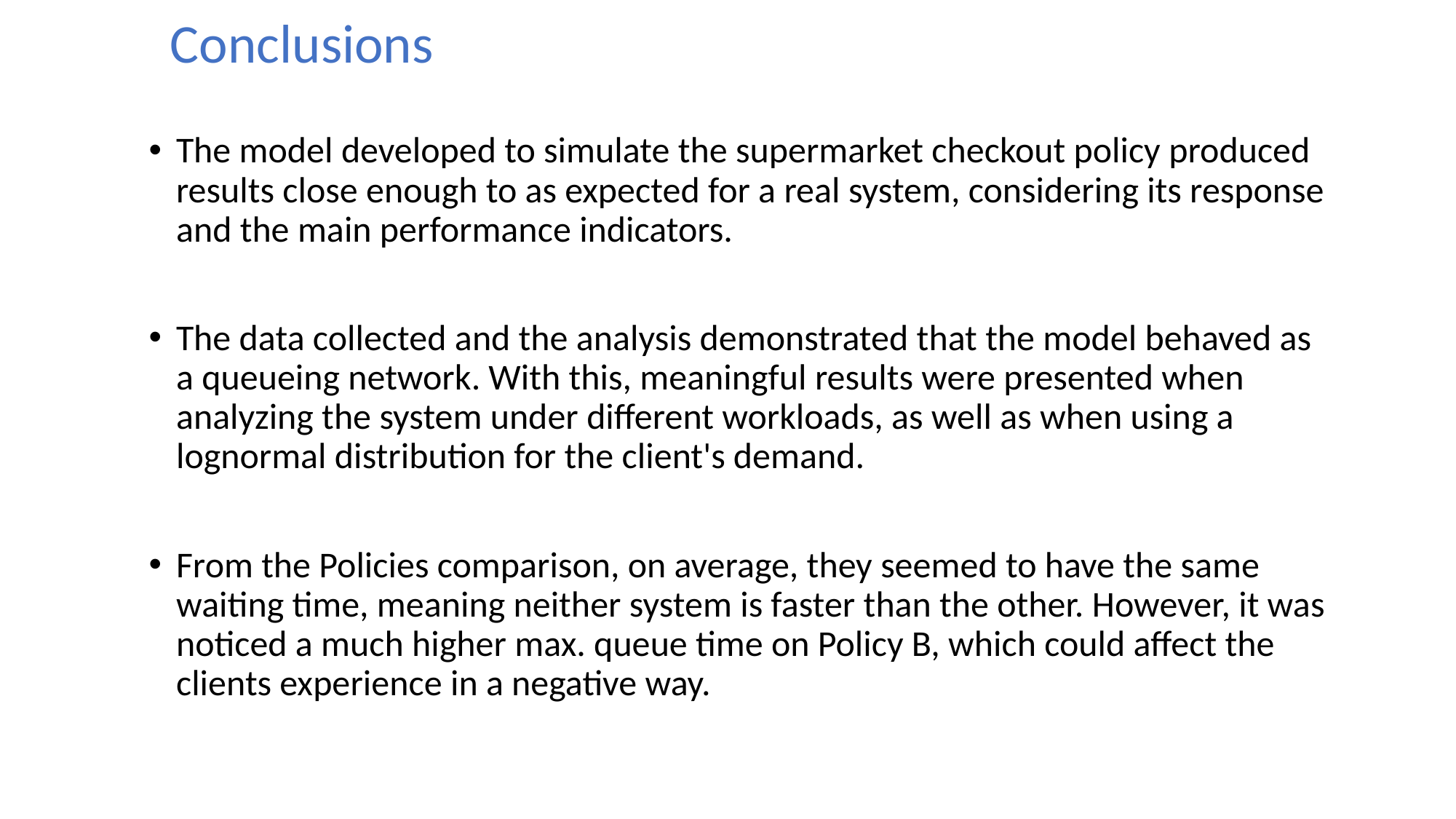

Conclusions
The model developed to simulate the supermarket checkout policy produced results close enough to as expected for a real system, considering its response and the main performance indicators.

The data collected and the analysis demonstrated that the model behaved as a queueing network. With this, meaningful results were presented when analyzing the system under different workloads, as well as when using a lognormal distribution for the client's demand.

From the Policies comparison, on average, they seemed to have the same waiting time, meaning neither system is faster than the other. However, it was noticed a much higher max. queue time on Policy B, which could affect the clients experience in a negative way.